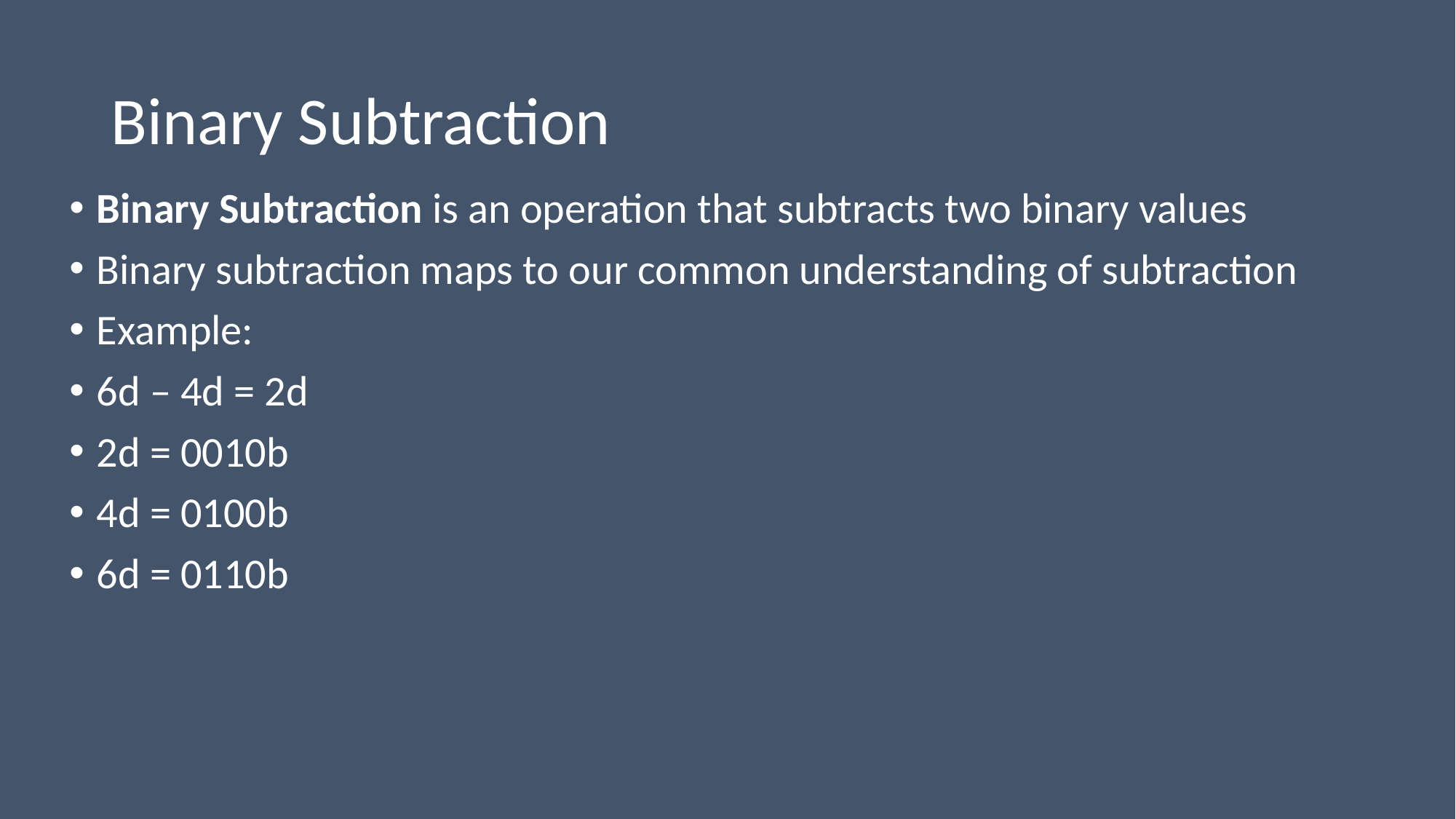

# Binary Subtraction
Binary Subtraction is an operation that subtracts two binary values
Binary subtraction maps to our common understanding of subtraction
Example:
6d – 4d = 2d
2d = 0010b
4d = 0100b
6d = 0110b